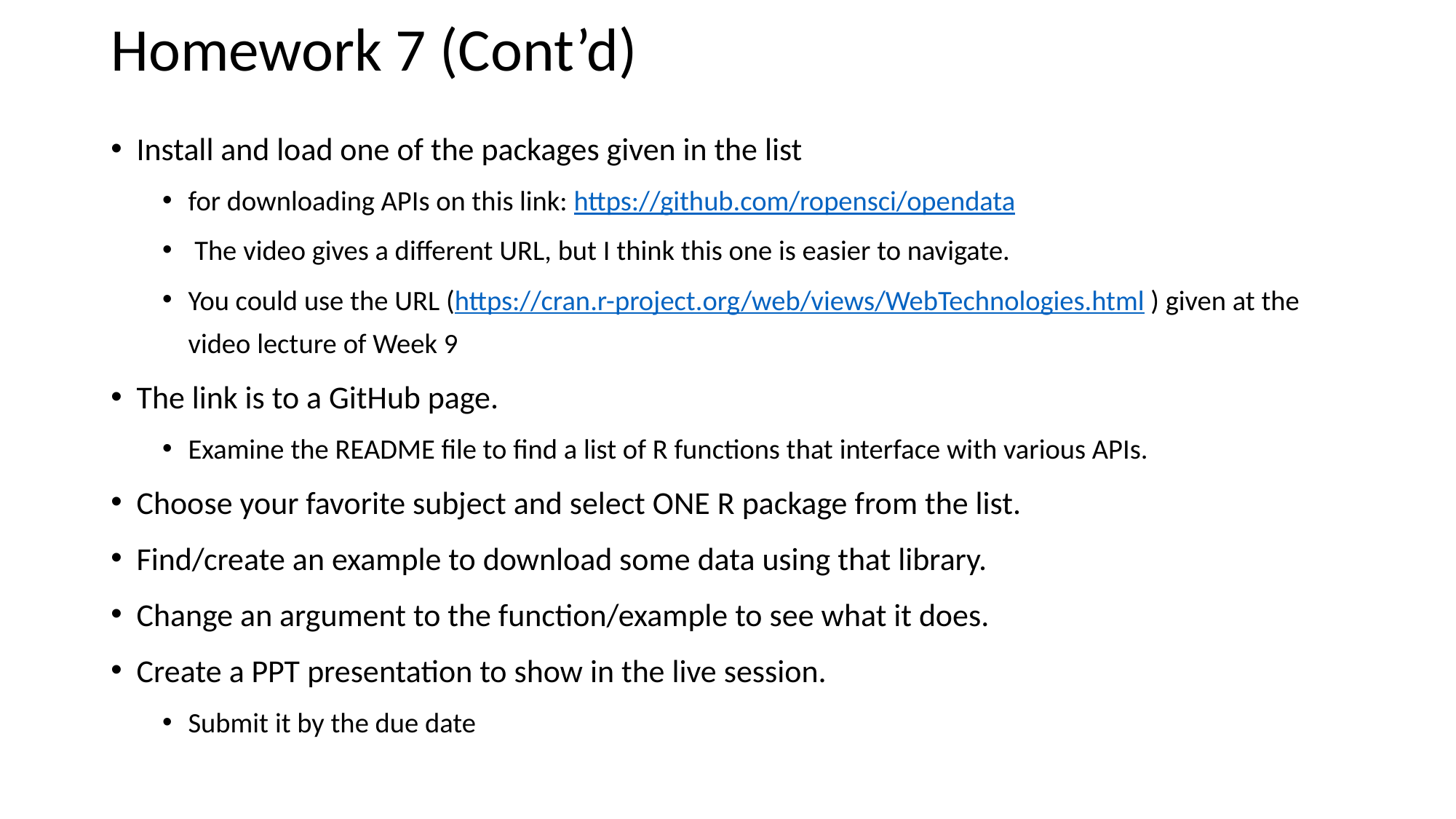

# Homework 7 (Cont’d)
Install and load one of the packages given in the list
for downloading APIs on this link: https://github.com/ropensci/opendata
 The video gives a different URL, but I think this one is easier to navigate.
You could use the URL (https://cran.r-project.org/web/views/WebTechnologies.html ) given at the video lecture of Week 9
The link is to a GitHub page.
Examine the README file to find a list of R functions that interface with various APIs.
Choose your favorite subject and select ONE R package from the list.
Find/create an example to download some data using that library.
Change an argument to the function/example to see what it does.
Create a PPT presentation to show in the live session.
Submit it by the due date